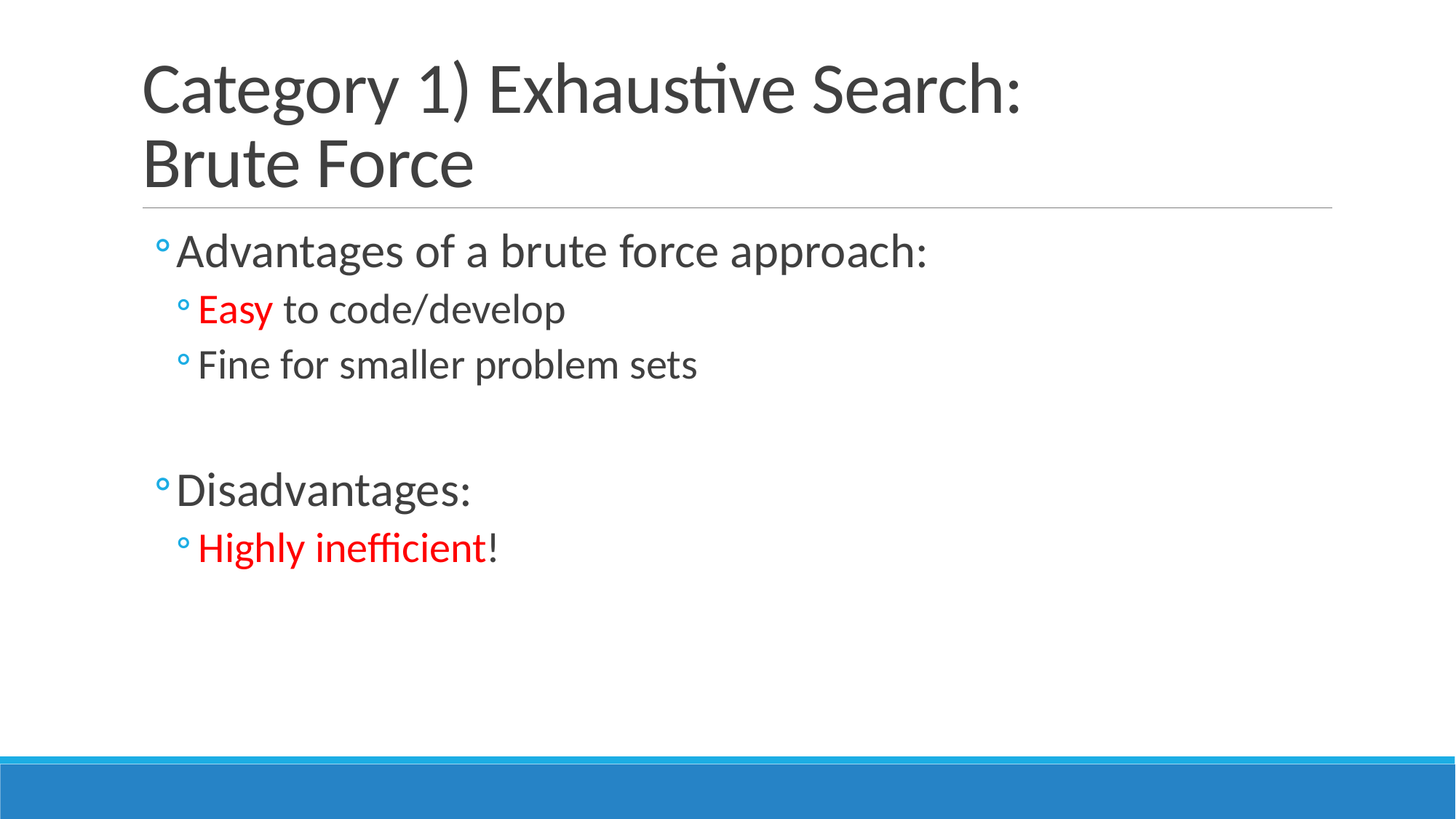

# Category 1) Exhaustive Search: Brute Force
Advantages of a brute force approach:
Easy to code/develop
Fine for smaller problem sets

Disadvantages:
Highly inefficient!